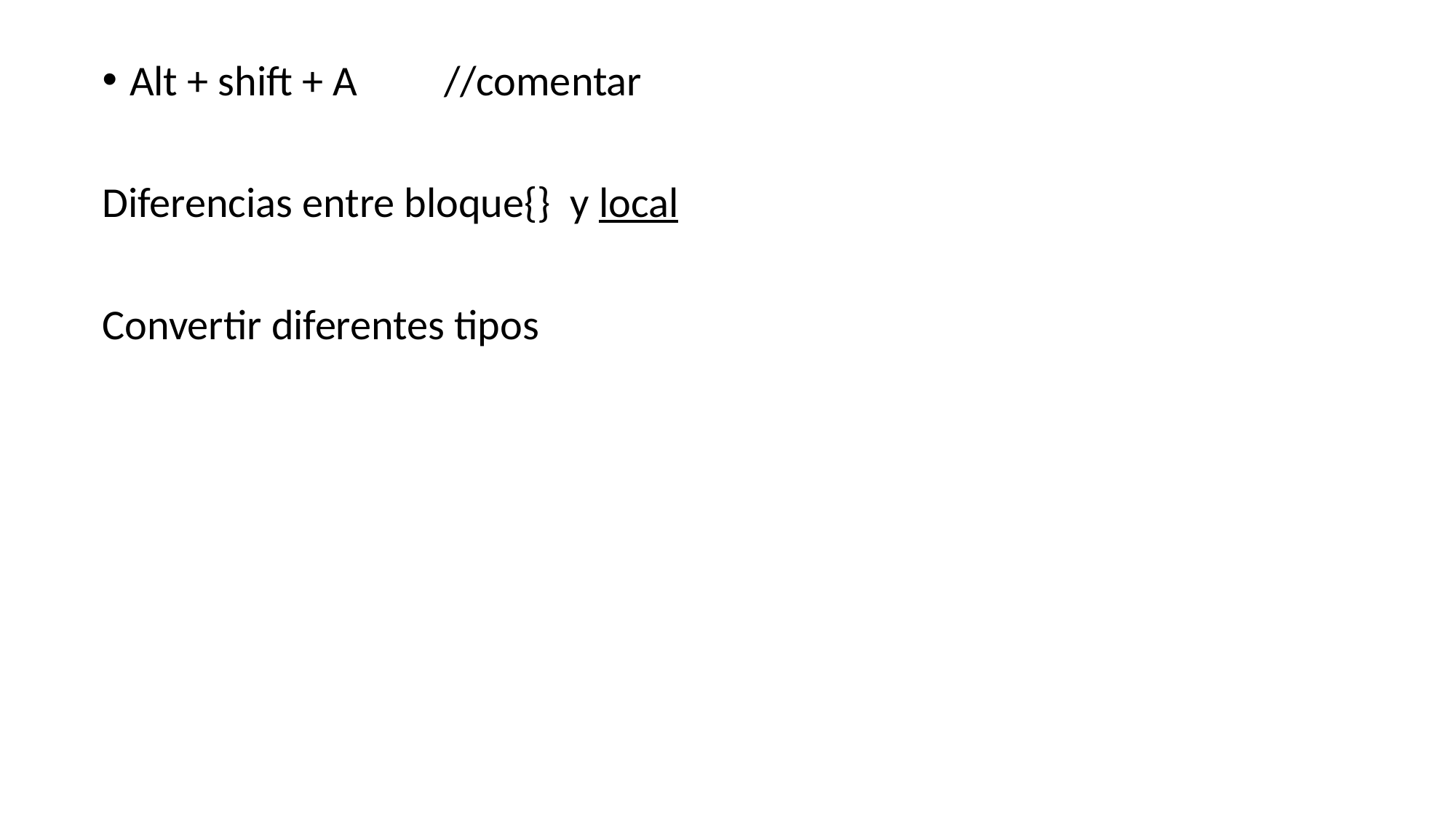

Alt + shift + A         //comentar

Diferencias entre bloque{}  y local

Convertir diferentes tipos